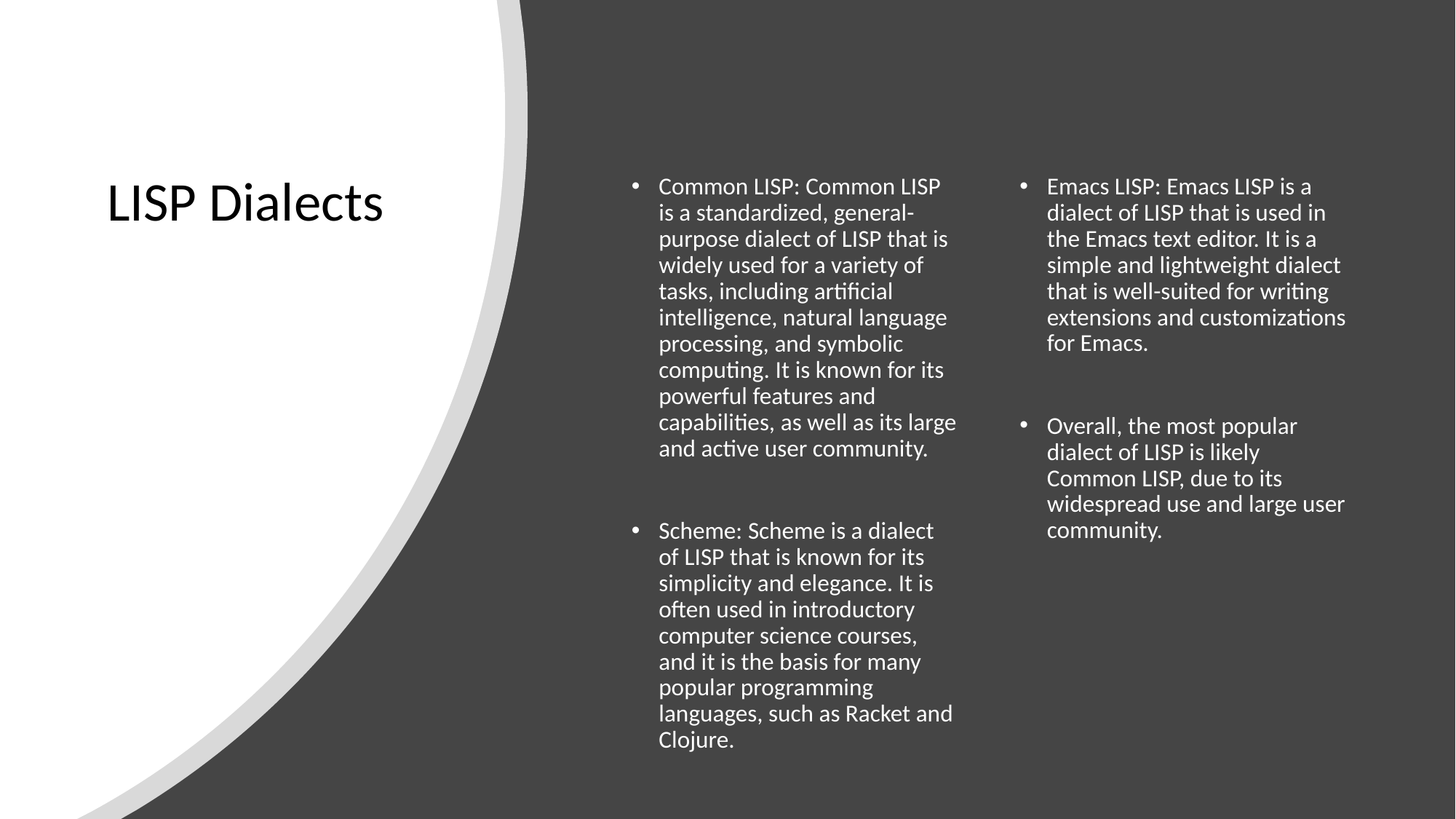

# LISP Dialects
Common LISP: Common LISP is a standardized, general-purpose dialect of LISP that is widely used for a variety of tasks, including artificial intelligence, natural language processing, and symbolic computing. It is known for its powerful features and capabilities, as well as its large and active user community.

Scheme: Scheme is a dialect of LISP that is known for its simplicity and elegance. It is often used in introductory computer science courses, and it is the basis for many popular programming languages, such as Racket and Clojure.
Emacs LISP: Emacs LISP is a dialect of LISP that is used in the Emacs text editor. It is a simple and lightweight dialect that is well-suited for writing extensions and customizations for Emacs.

Overall, the most popular dialect of LISP is likely Common LISP, due to its widespread use and large user community.